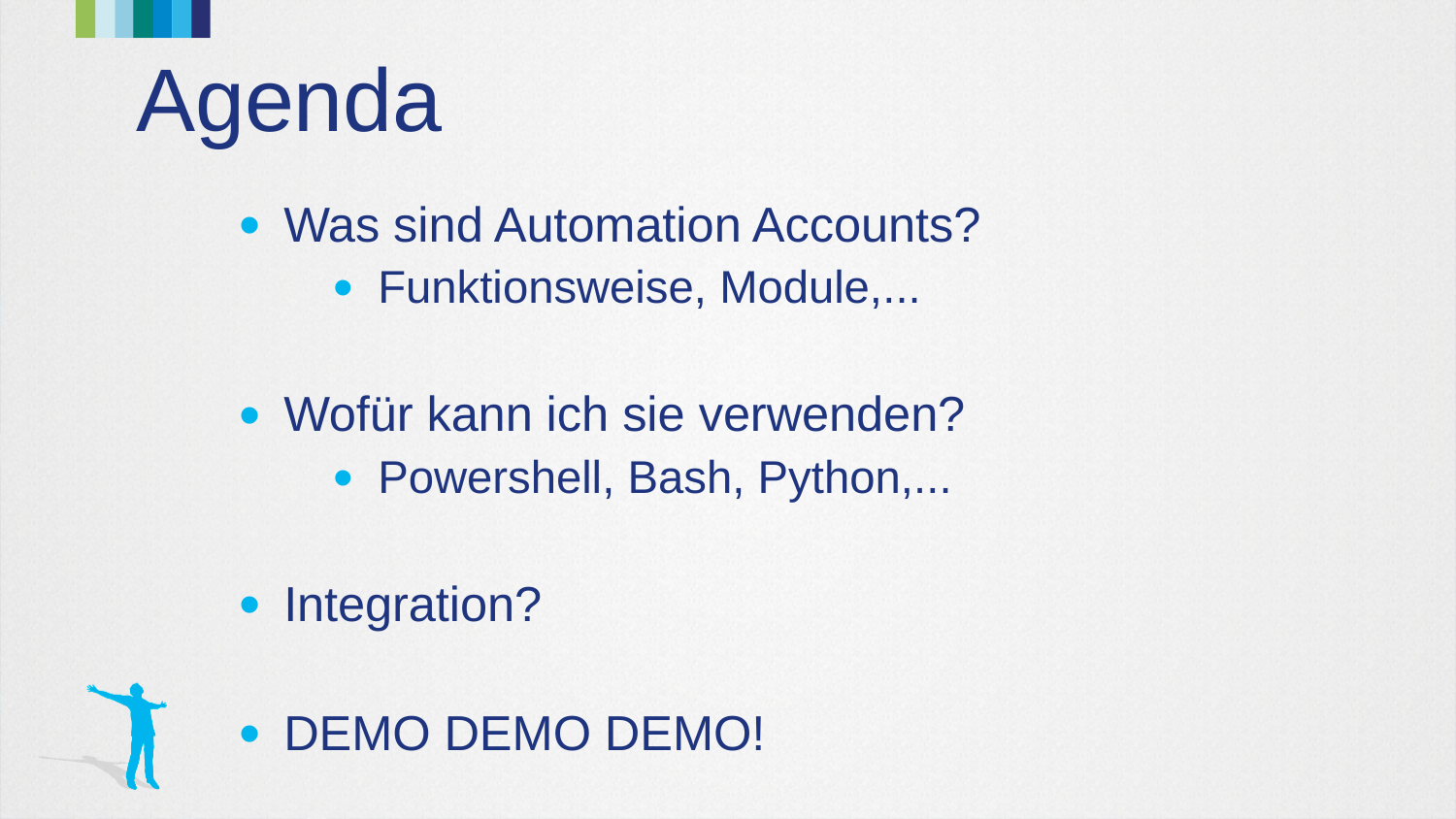

# Agenda
Was sind Automation Accounts?
Funktionsweise, Module,...

Wofür kann ich sie verwenden?
Powershell, Bash, Python,...

Integration?

DEMO DEMO DEMO!